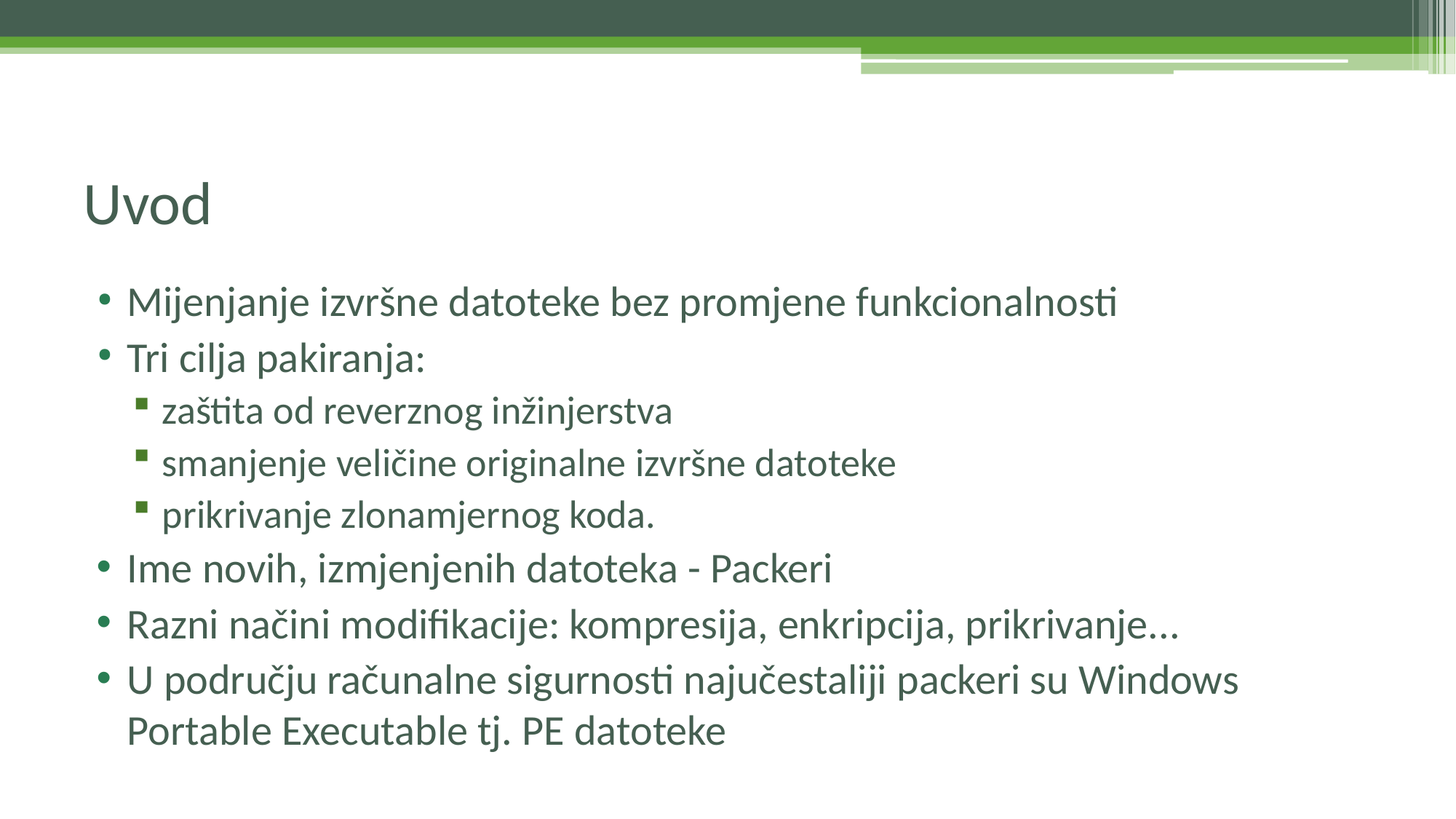

# Uvod
Mijenjanje izvršne datoteke bez promjene funkcionalnosti
Tri cilja pakiranja:
zaštita od reverznog inžinjerstva
smanjenje veličine originalne izvršne datoteke
prikrivanje zlonamjernog koda.
Ime novih, izmjenjenih datoteka - Packeri
Razni načini modifikacije: kompresija, enkripcija, prikrivanje...
U području računalne sigurnosti najučestaliji packeri su Windows Portable Executable tj. PE datoteke